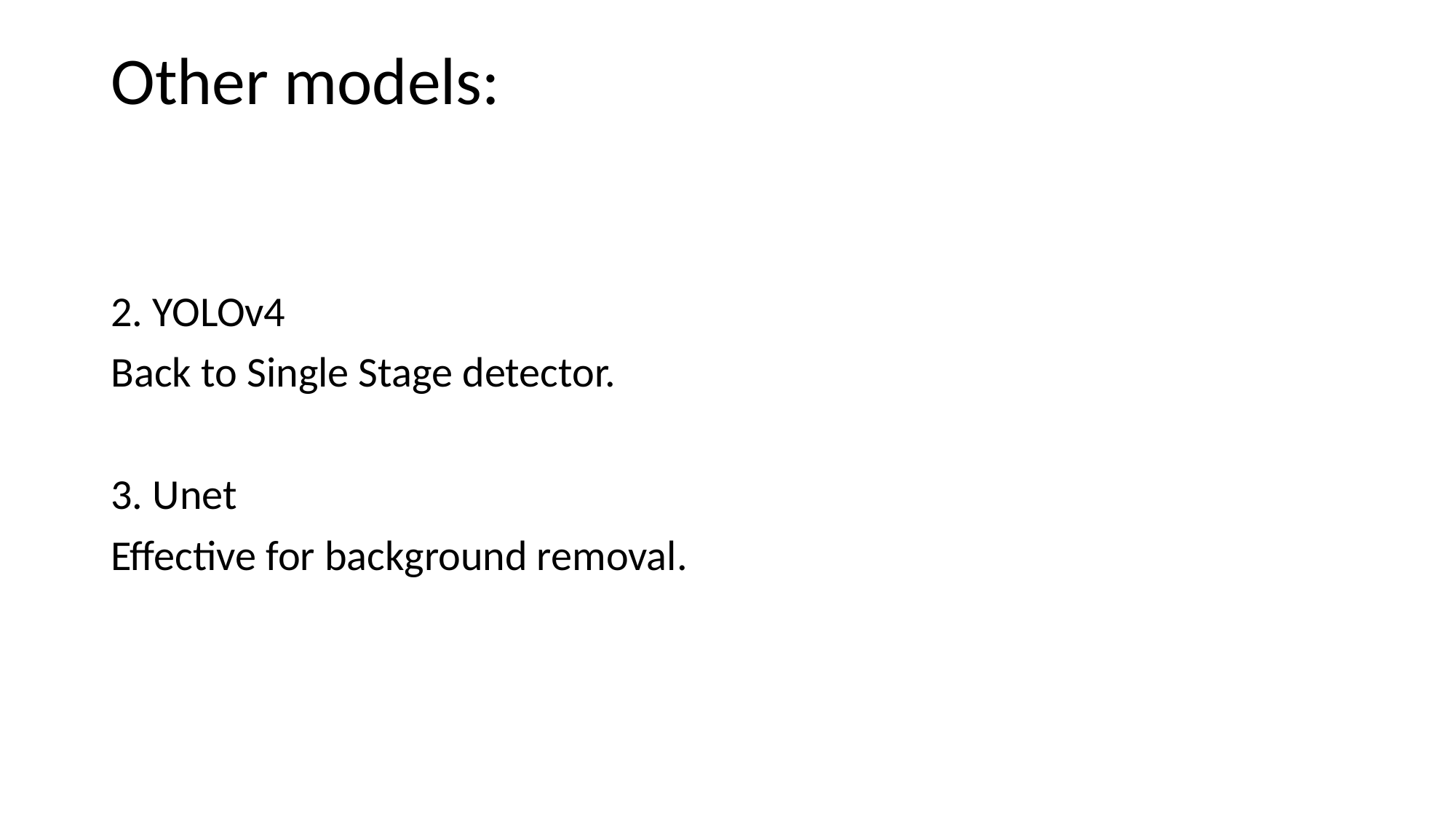

# Other models:

2. YOLOv4
Back to Single Stage detector.

3. Unet
Effective for background removal.